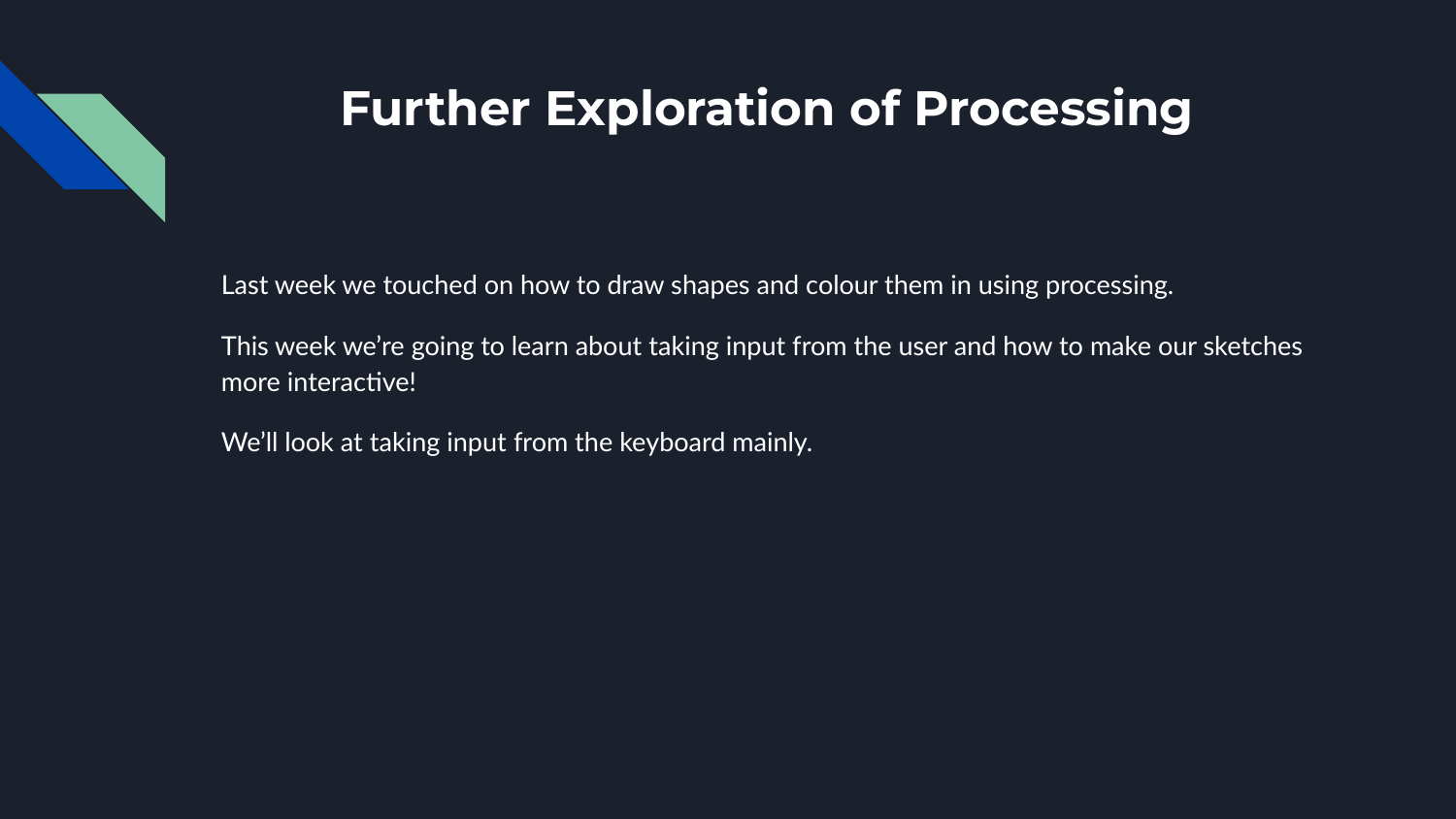

# Further Exploration of Processing
Last week we touched on how to draw shapes and colour them in using processing.
This week we’re going to learn about taking input from the user and how to make our sketches more interactive!
We’ll look at taking input from the keyboard mainly.